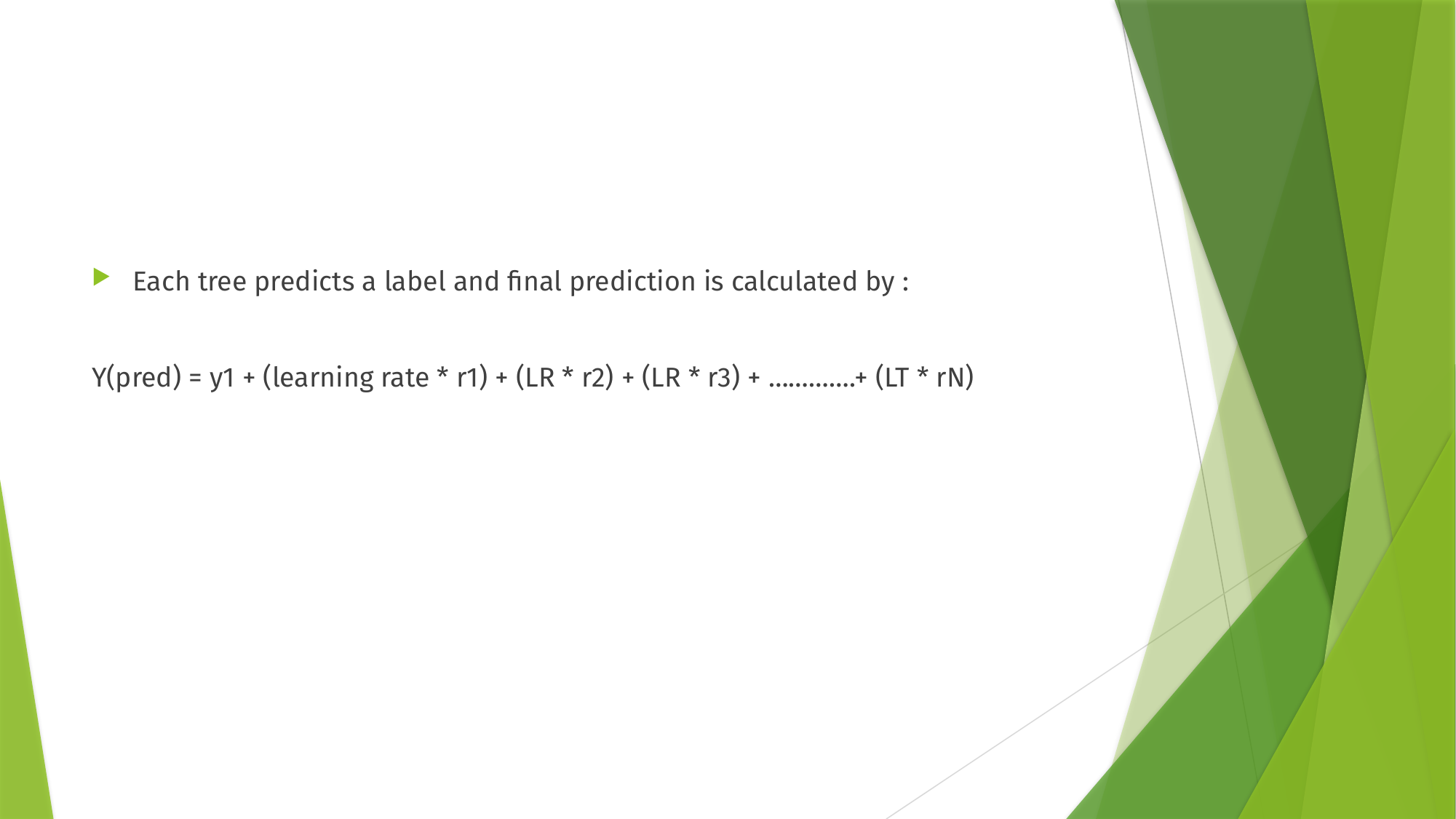

Each tree predicts a label and final prediction is calculated by :

Y(pred) = y1 + (learning rate * r1) + (LR * r2) + (LR * r3) + ………….+ (LT * rN)